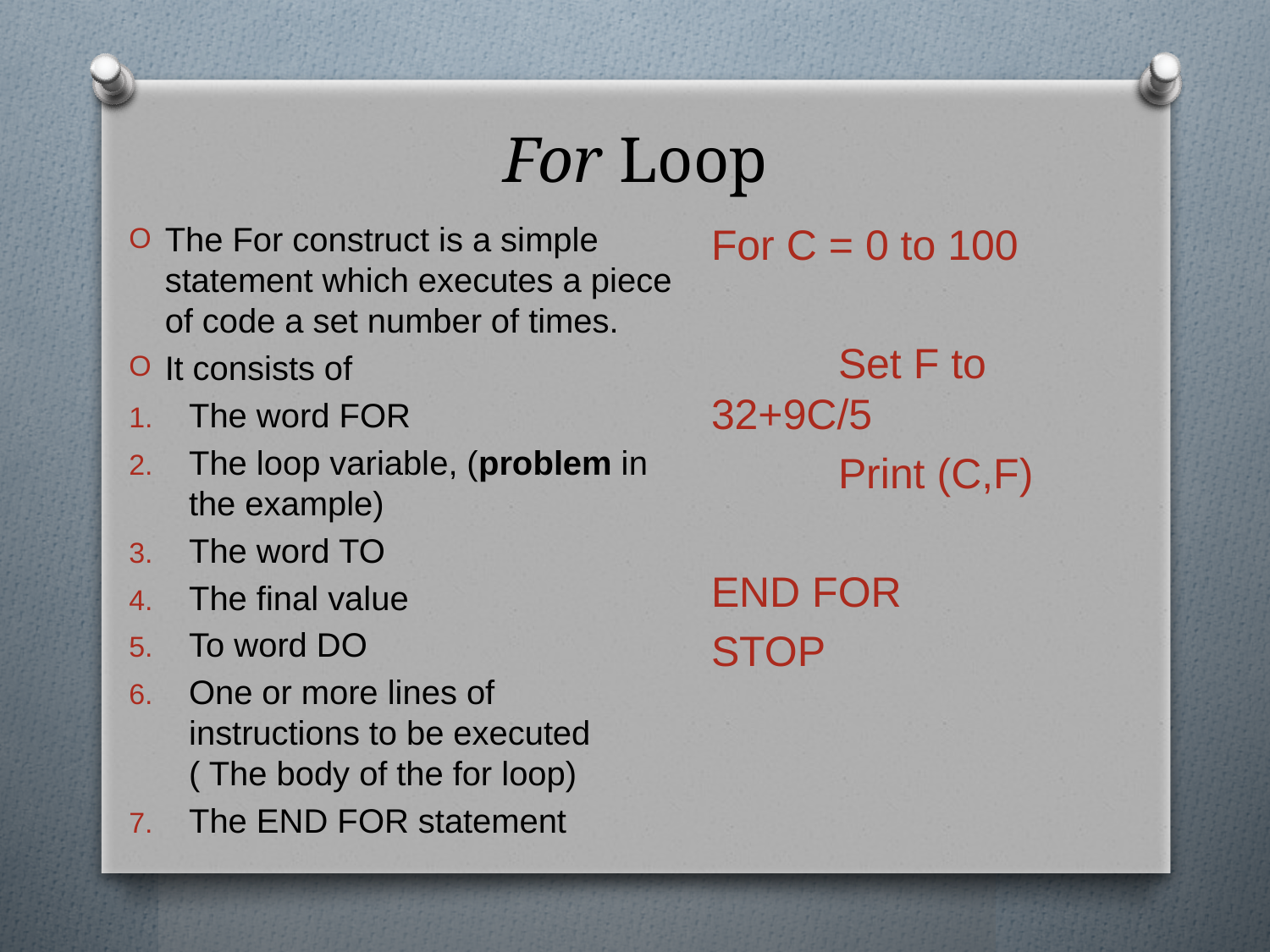

# For Loop
The For construct is a simple statement which executes a piece of code a set number of times.
It consists of
The word FOR
The loop variable, (problem in the example)
The word TO
The final value
To word DO
One or more lines of instructions to be executed ( The body of the for loop)
The END FOR statement
For C = 0 to 100

	Set F to 32+9C/5
	Print (C,F)

END FOR
STOP